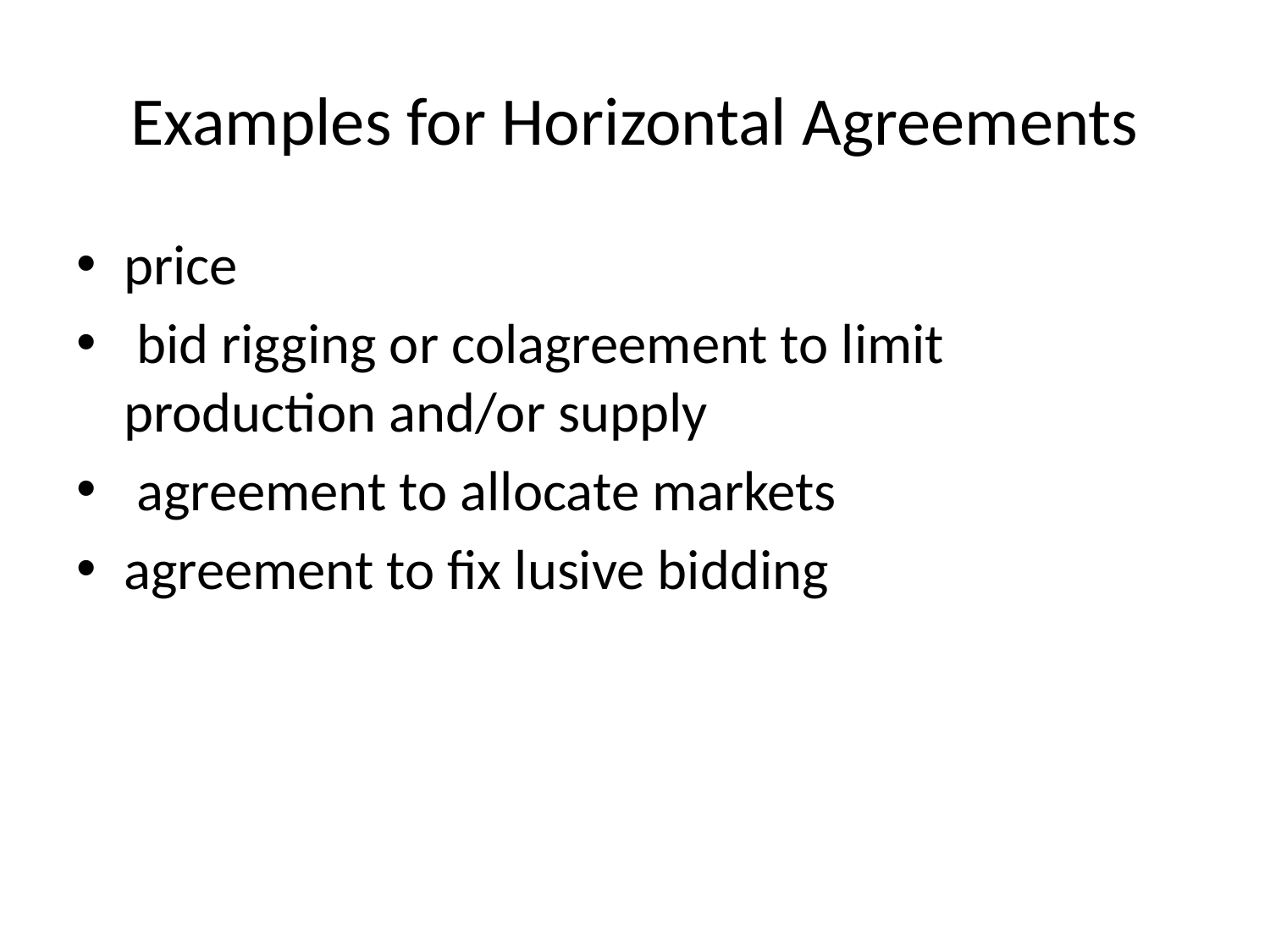

# Examples for Horizontal Agreements
price
 bid rigging or colagreement to limit production and/or supply
 agreement to allocate markets
agreement to fix lusive bidding